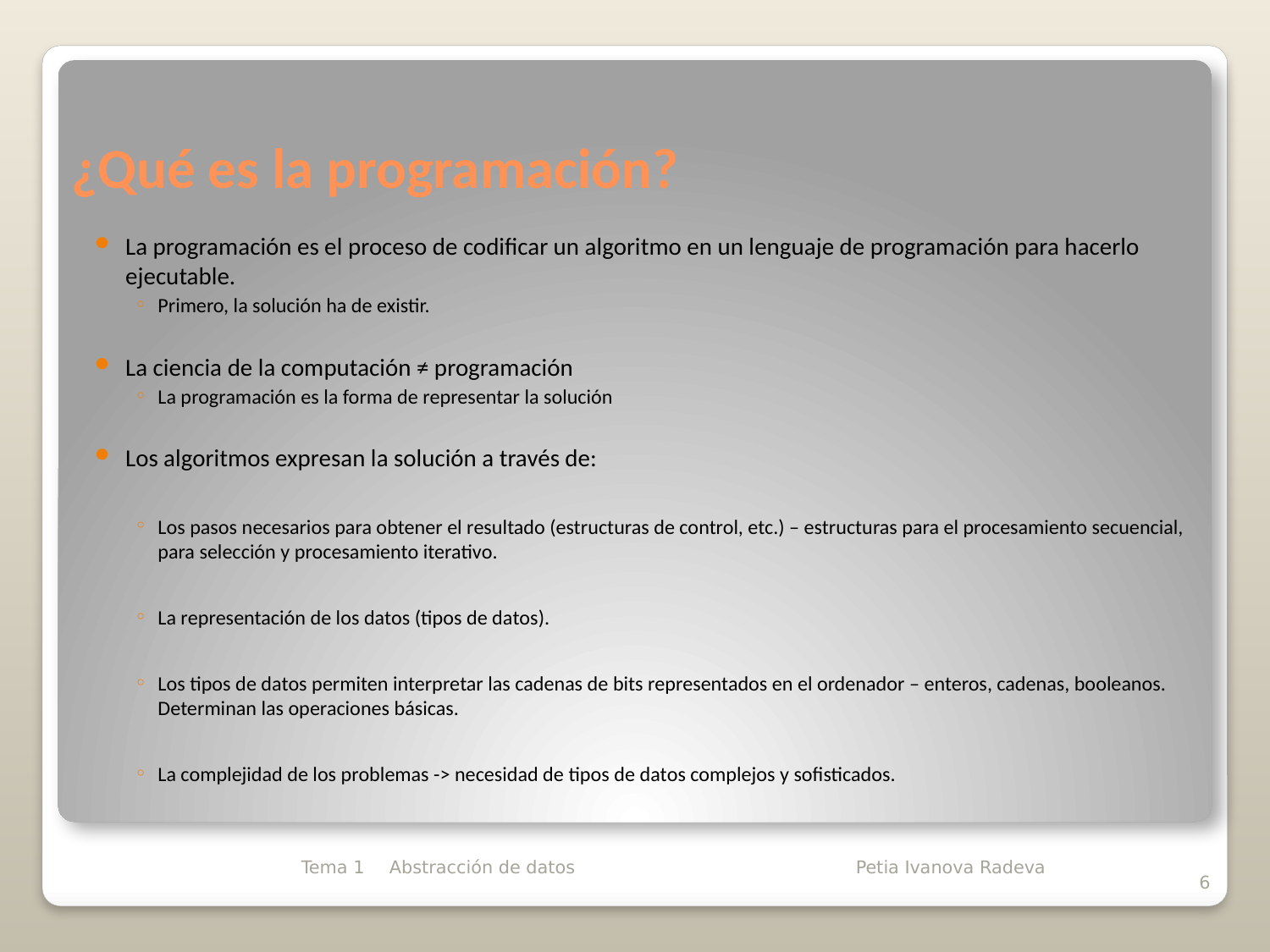

# ¿Qué es la programación?
La programación es el proceso de codificar un algoritmo en un lenguaje de programación para hacerlo ejecutable.
Primero, la solución ha de existir.

La ciencia de la computación ≠ programación
La programación es la forma de representar la solución

Los algoritmos expresan la solución a través de:

Los pasos necesarios para obtener el resultado (estructuras de control, etc.) – estructuras para el procesamiento secuencial, para selección y procesamiento iterativo.

La representación de los datos (tipos de datos).

Los tipos de datos permiten interpretar las cadenas de bits representados en el ordenador – enteros, cadenas, booleanos. Determinan las operaciones básicas.

La complejidad de los problemas -> necesidad de tipos de datos complejos y sofisticados.
Tema 1
Abstracción de datos
6